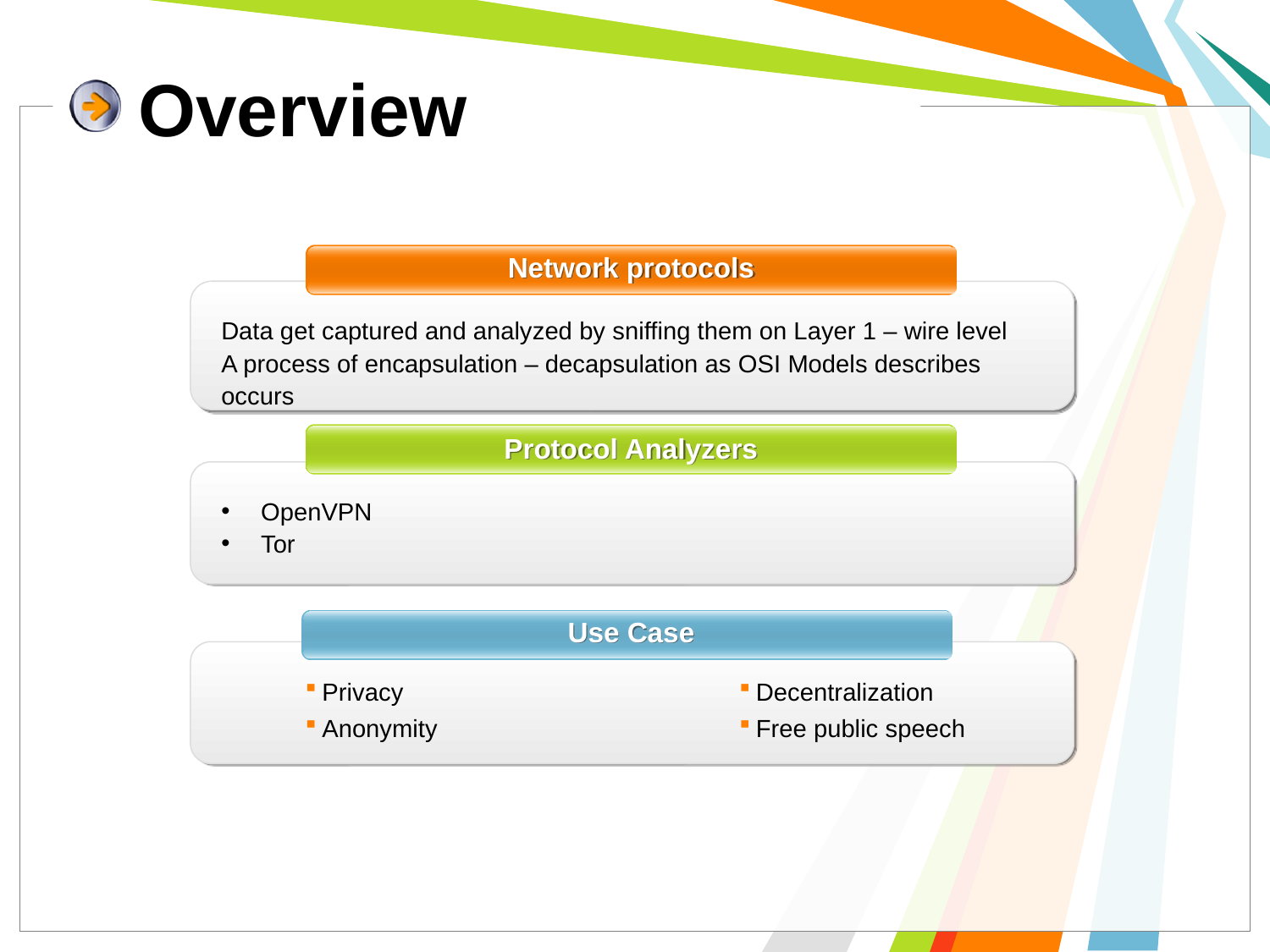

# Overview
Network protocols

Data get captured and analyzed by sniffing them on Layer 1 – wire level
A process of encapsulation – decapsulation as OSI Models describes occurs

Protocol Analyzers

OpenVPN
Tor
Use Case

Privacy
Anonymity
Decentralization
Free public speech